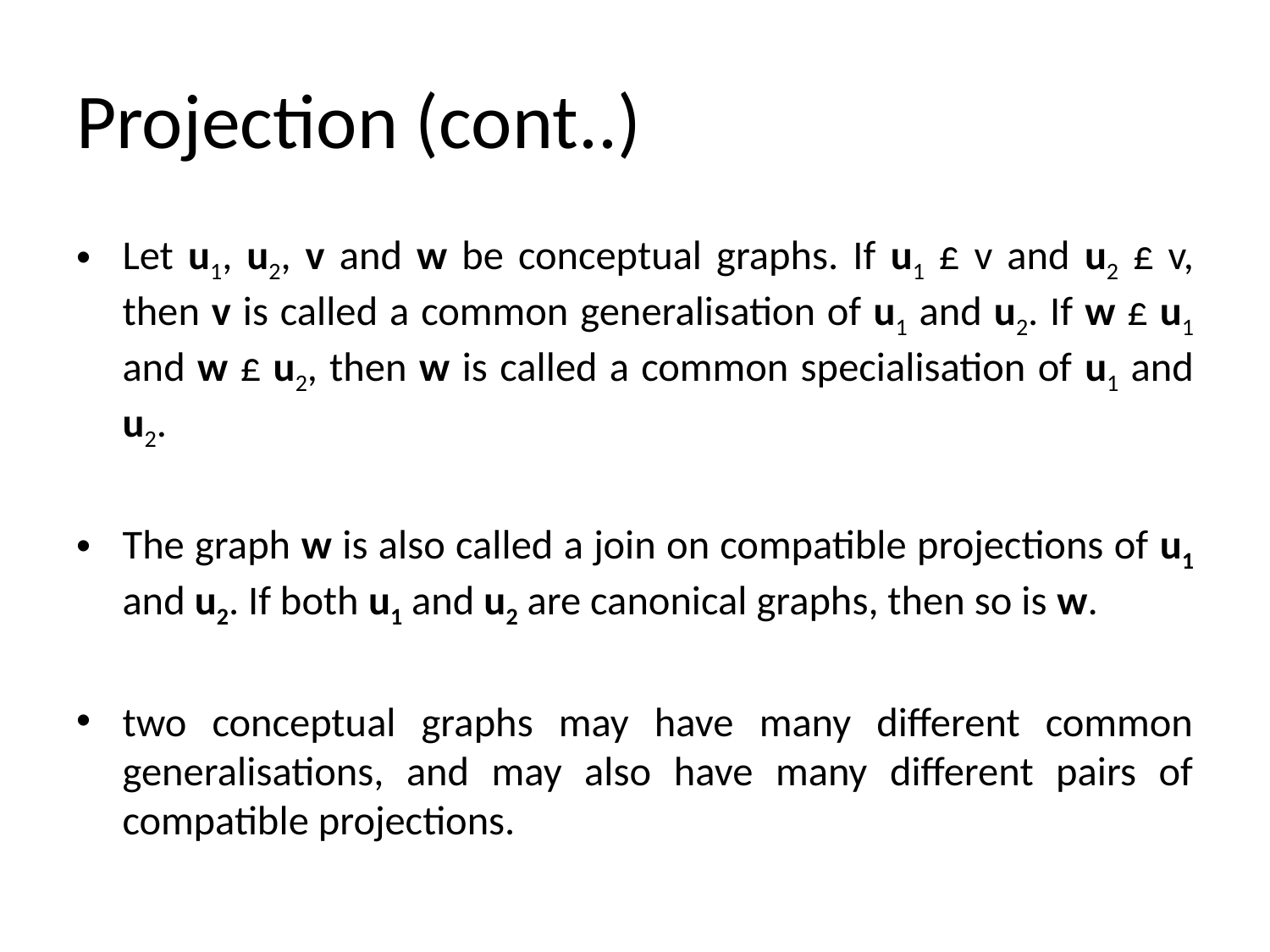

# Projection (cont..)
Let u1, u2, v and w be conceptual graphs. If u1 £ v and u2 £ v, then v is called a common generalisation of u1 and u2. If w £ u1 and w £ u2, then w is called a common specialisation of u1 and u2.

The graph w is also called a join on compatible projections of u1 and u2. If both u1 and u2 are canonical graphs, then so is w.

two conceptual graphs may have many different common generalisations, and may also have many different pairs of compatible projections.